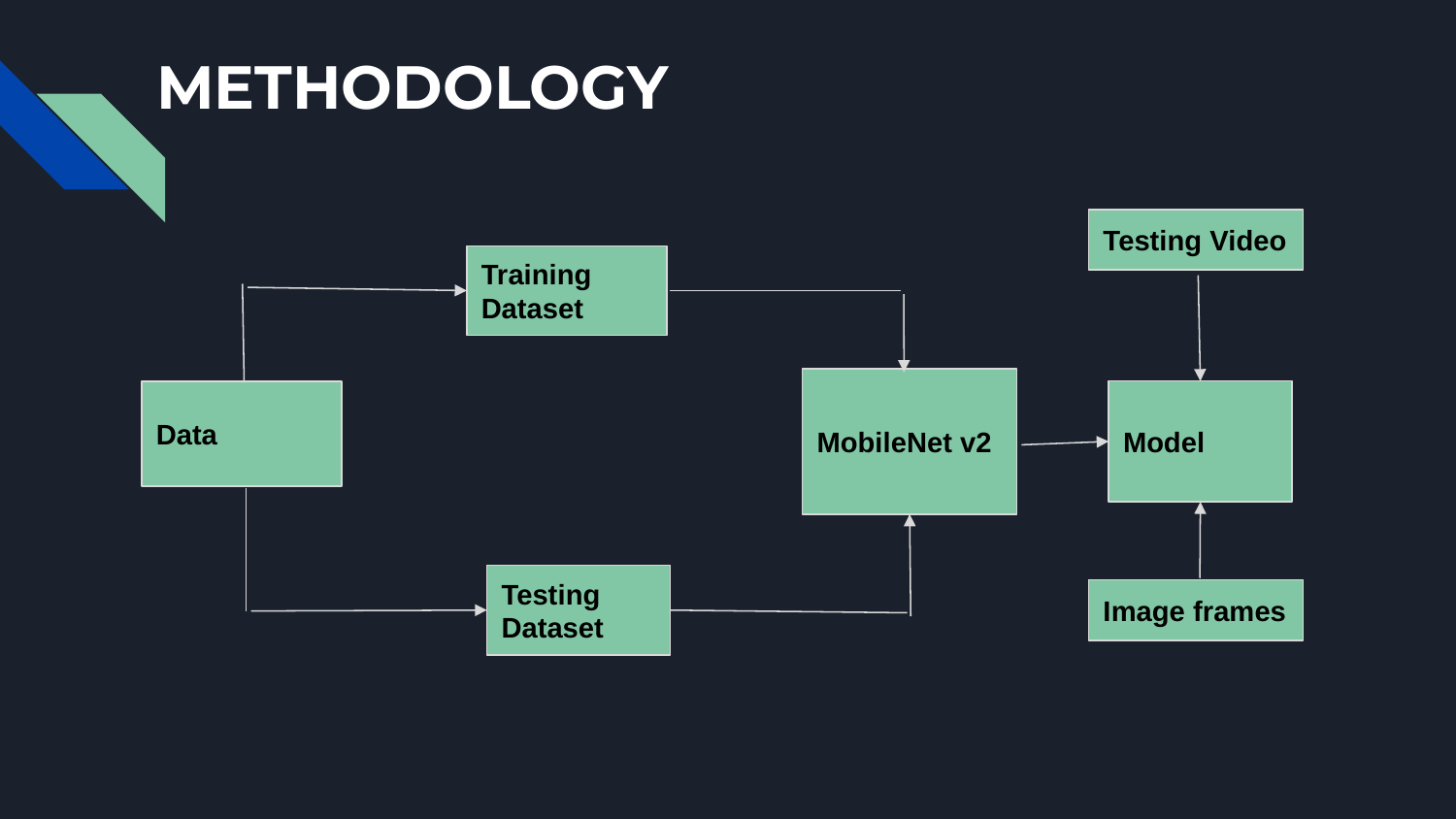

# METHODOLOGY

Testing Video
Training Dataset
MobileNet v2
Model
Data
Testing Dataset
Image frames